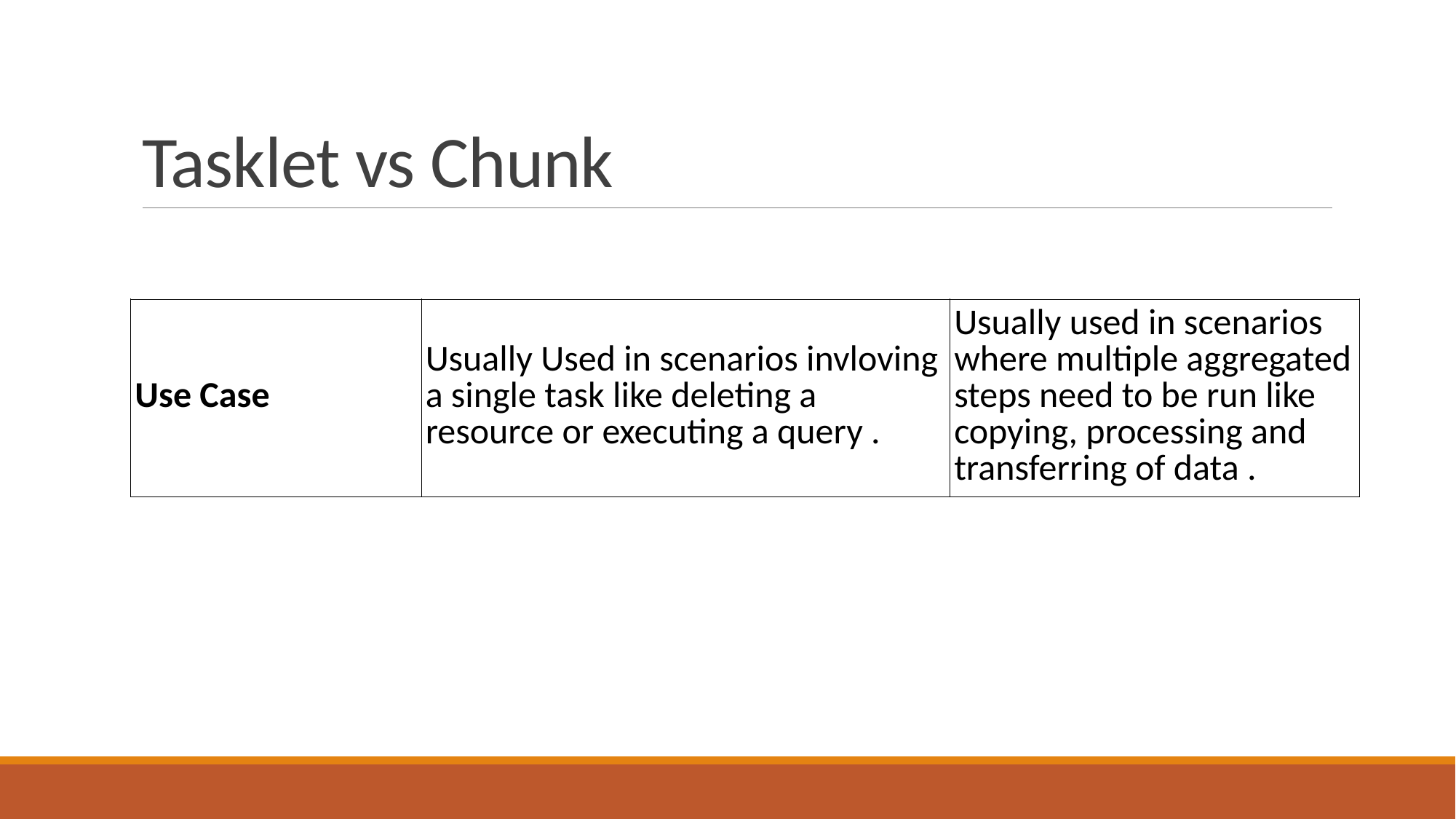

# Tasklet vs Chunk
| Use Case | Usually Used in scenarios invloving a single task like deleting a resource or executing a query . | Usually used in scenarios where multiple aggregated steps need to be run like copying, processing and transferring of data . |
| --- | --- | --- |